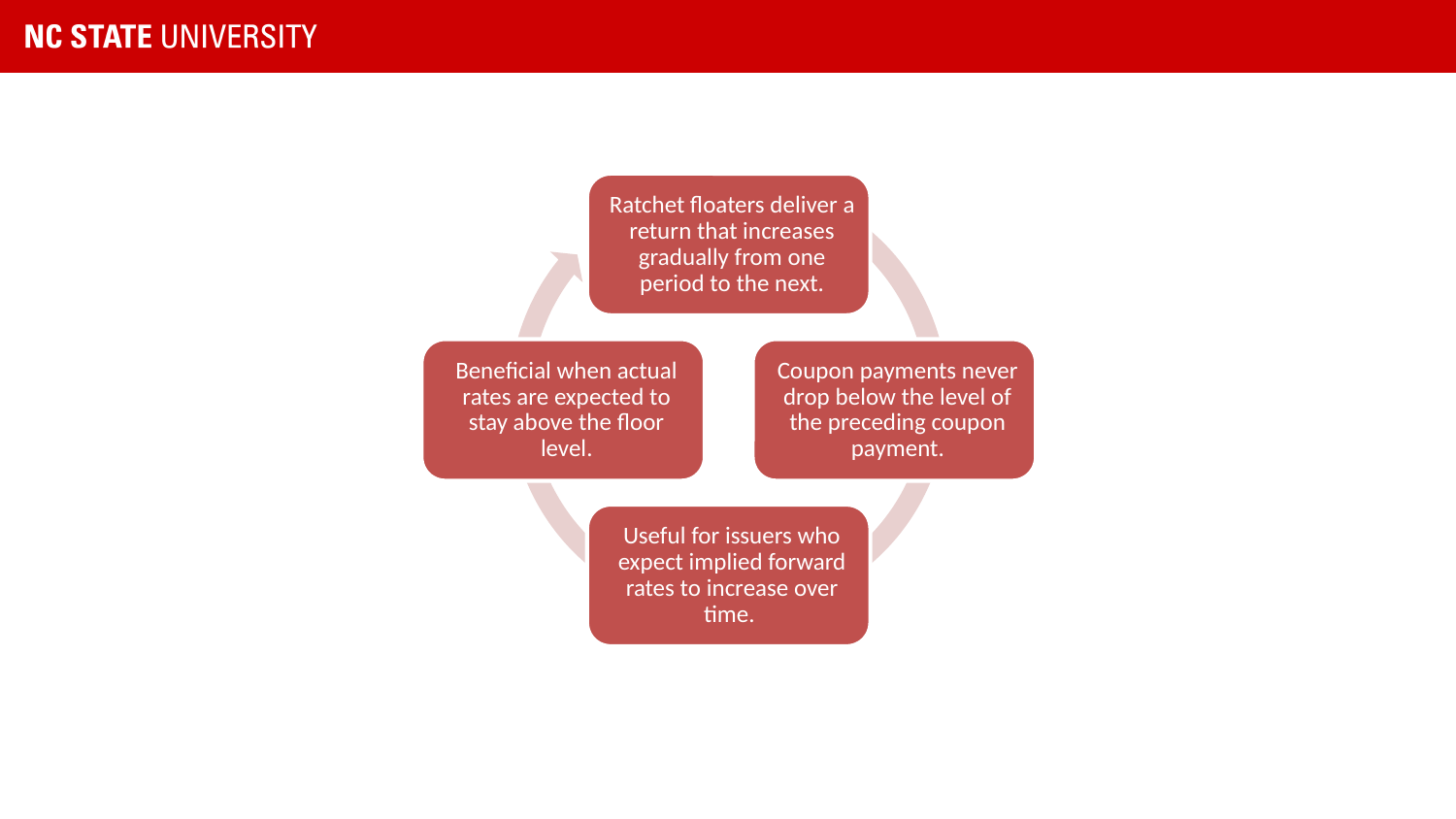

Ratchet floaters deliver a return that increases gradually from one period to the next.
Coupon payments never drop below the level of the preceding coupon payment.
Useful for issuers who expect implied forward rates to increase over time.
Beneficial when actual rates are expected to stay above the floor level.